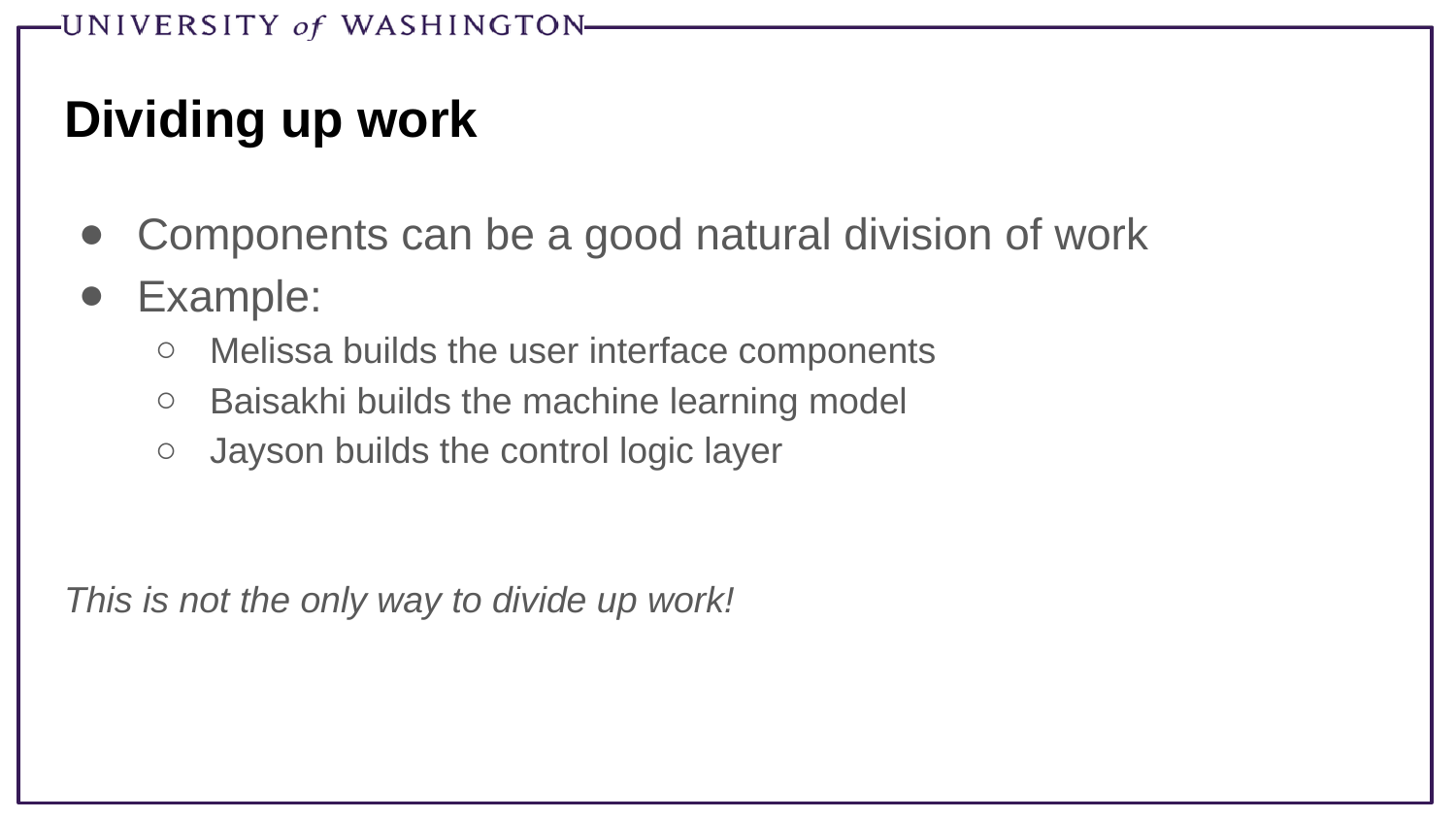

# Dividing up work
Components can be a good natural division of work
Example:
Melissa builds the user interface components
Baisakhi builds the machine learning model
Jayson builds the control logic layer

This is not the only way to divide up work!